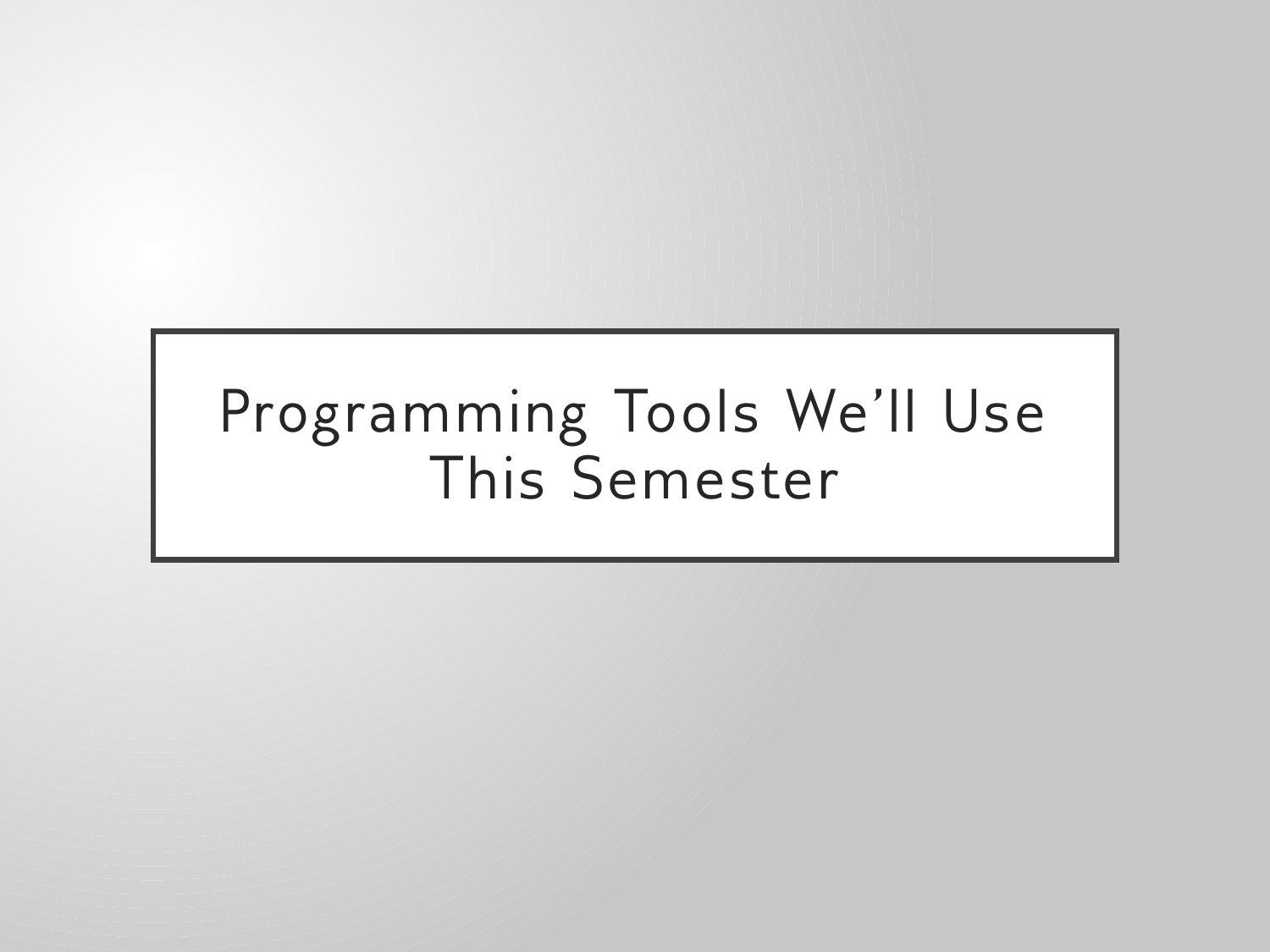

# Programming Tools We’ll Use This Semester